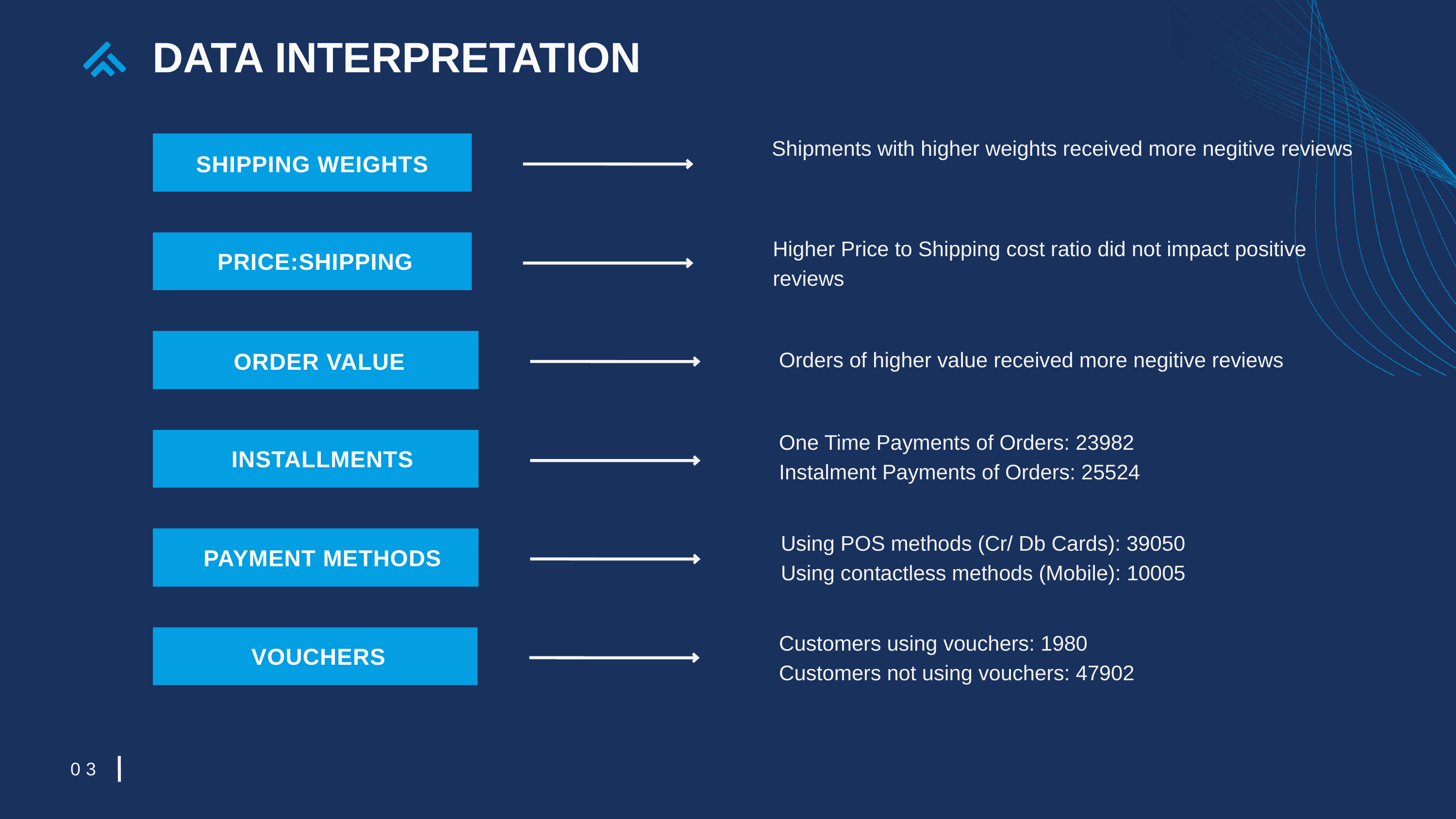

DATA INTERPRETATION

Shipments with higher weights received more negitive reviews

SHIPPING WEIGHTS

Higher Price to Shipping cost ratio did not impact positive reviews

PRICE:SHIPPING

Orders of higher value received more negitive reviews
ORDER VALUE

One Time Payments of Orders: 23982
Instalment Payments of Orders: 25524

INSTALLMENTS

Using POS methods (Cr/ Db Cards): 39050
Using contactless methods (Mobile): 10005

PAYMENT METHODS

Customers using vouchers: 1980
Customers not using vouchers: 47902

VOUCHERS

03